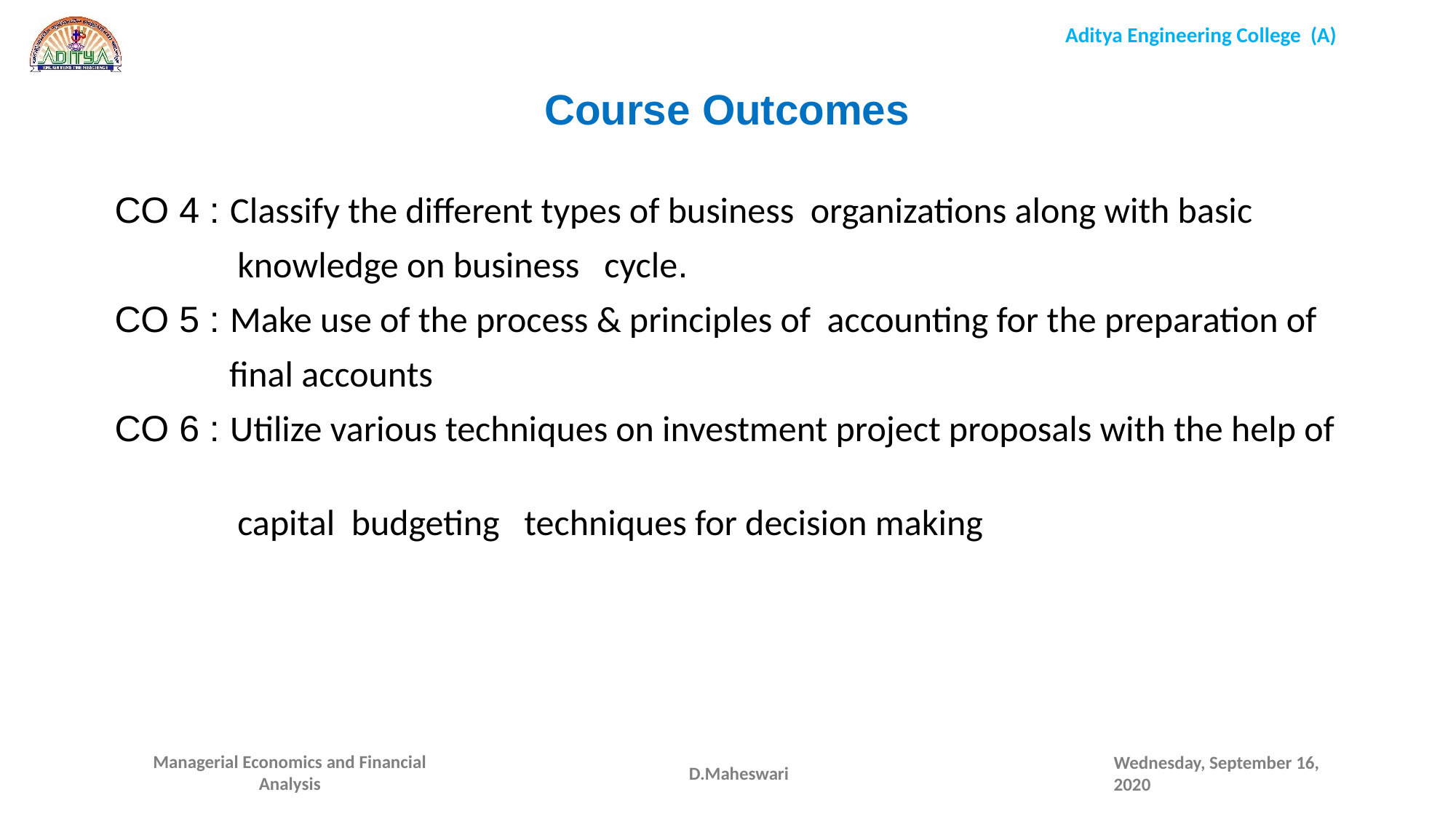

Course Outcomes

CO 4 : Classify the different types of business  organizations along with basic
               knowledge on business   cycle.
CO 5 : Make use of the process & principles of  accounting for the preparation of
              final accounts
CO 6 : Utilize various techniques on investment project proposals with the help of
               capital  budgeting   techniques for decision making
D.Maheswari
Wednesday, September 16, 2020